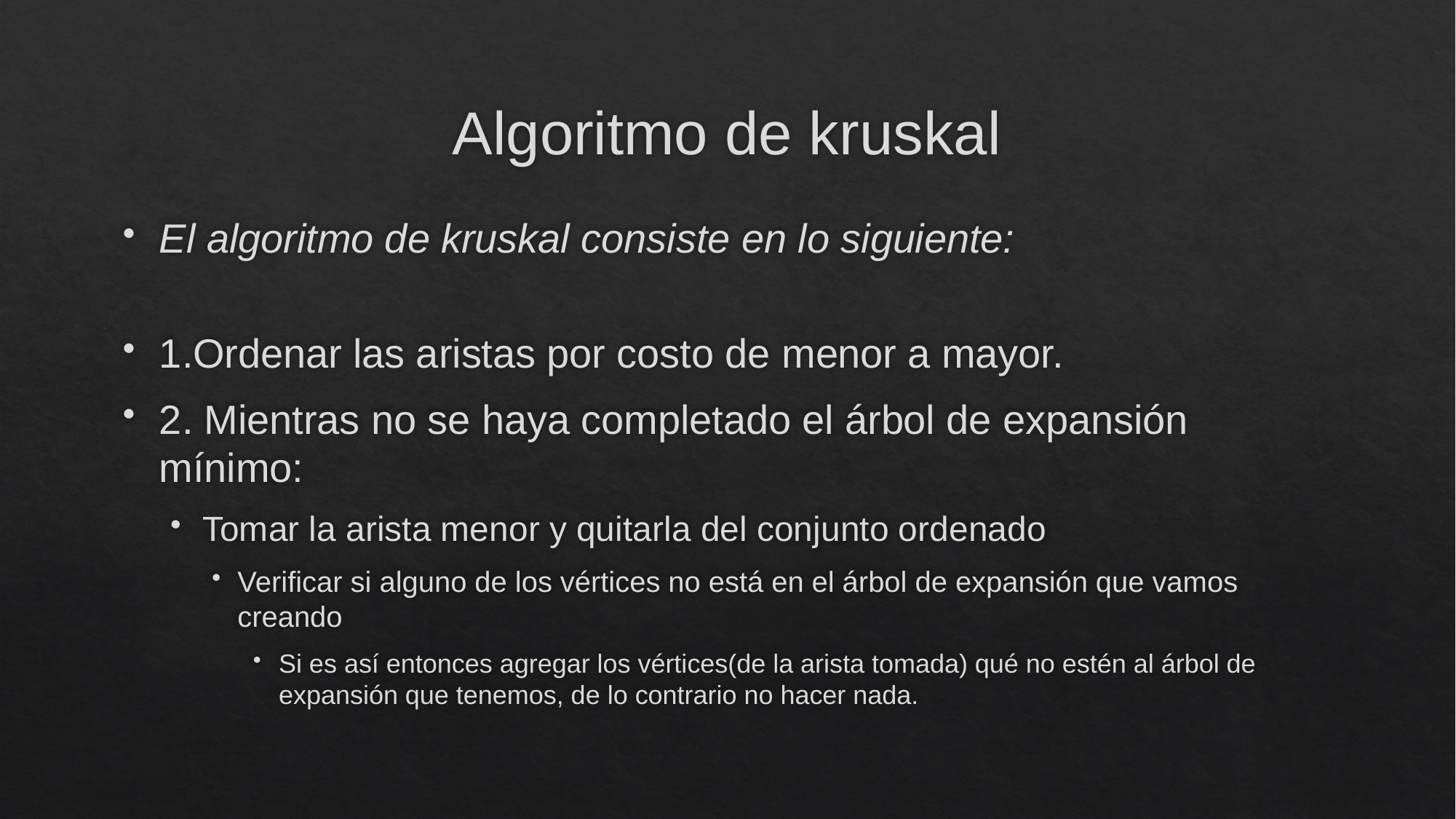

# Algoritmo de kruskal
El algoritmo de kruskal consiste en lo siguiente:

1.Ordenar las aristas por costo de menor a mayor.
2. Mientras no se haya completado el árbol de expansión mínimo:
Tomar la arista menor y quitarla del conjunto ordenado
Verificar si alguno de los vértices no está en el árbol de expansión que vamos creando
Si es así entonces agregar los vértices(de la arista tomada) qué no estén al árbol de expansión que tenemos, de lo contrario no hacer nada.